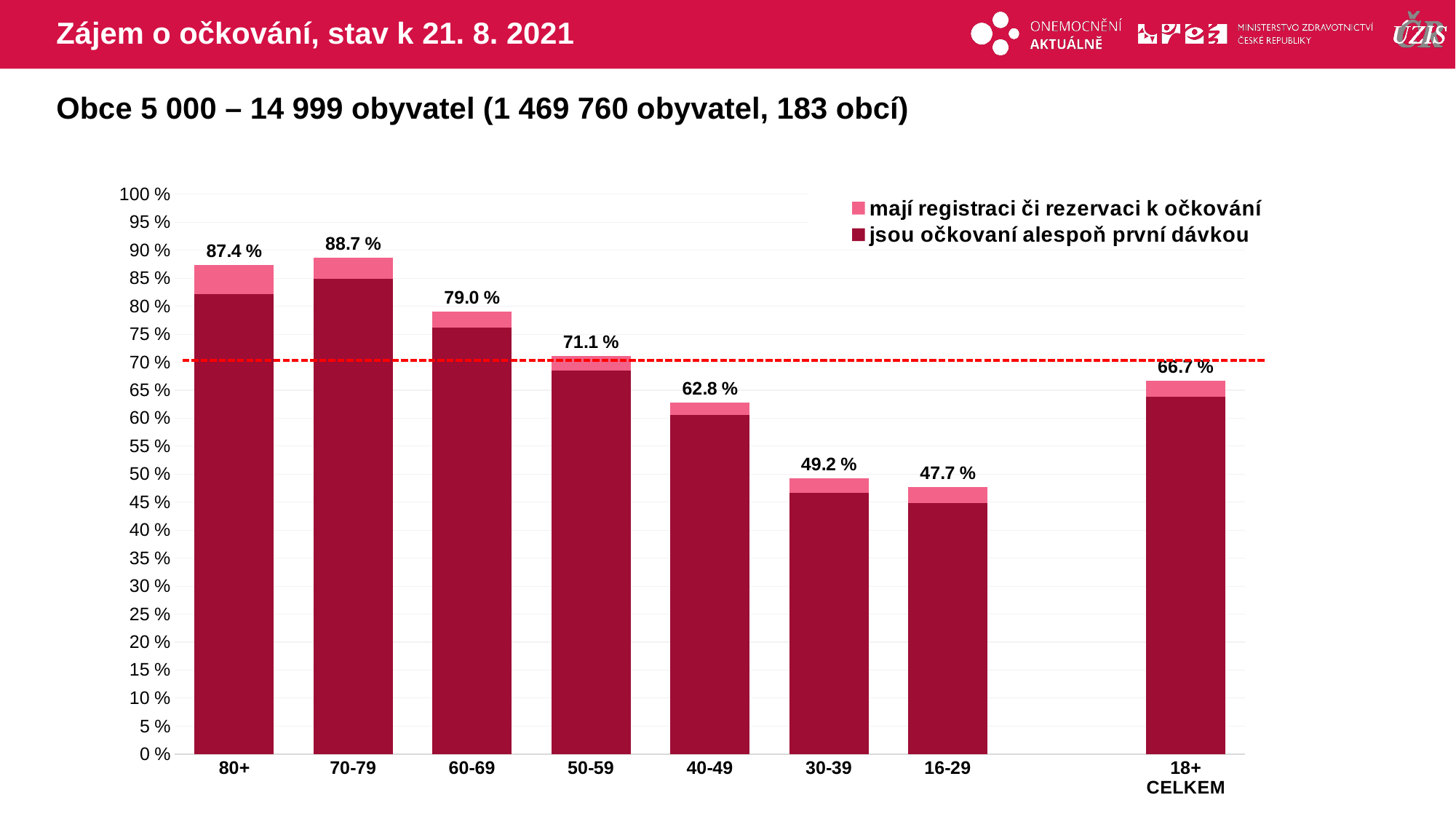

# Zájem o očkování, stav k 21. 8. 2021
Obce 5 000 – 14 999 obyvatel (1 469 760 obyvatel, 183 obcí)

### Chart

| Category | mají registraci či rezervaci k očkování | jsou očkovaní alespoň první dávkou |
|---|---|---|
| 80+ | 87.39548 | 82.1697399 |
| 70-79 | 88.69115 | 84.8469948 |
| 60-69 | 79.00959 | 76.2414123 |
| 50-59 | 71.06484 | 68.5611488 |
| 40-49 | 62.77266 | 60.5434606 |
| 30-39 | 49.22547 | 46.7161056 |
| 16-29 | 47.70587 | 44.8516444 |
|  | None | None |
| 18+ CELKEM | 66.71631 | 63.8780174 |